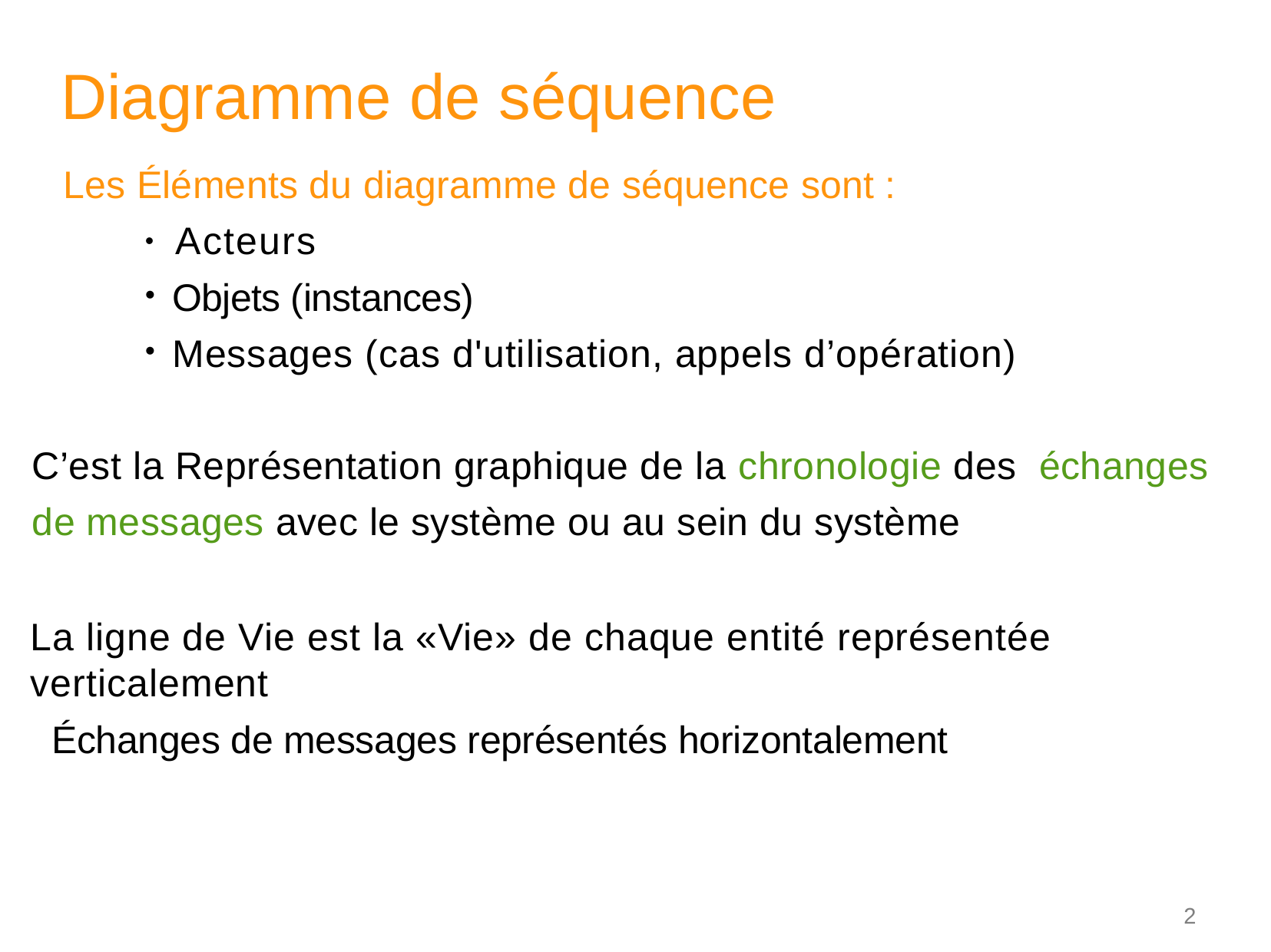

# Diagramme de séquence
Les Éléments du diagramme de séquence sont :
● Acteurs
Objets (instances)
Messages (cas d'utilisation, appels d’opération)
●
●
C’est la Représentation graphique de la chronologie des  échanges de messages avec le système ou au sein du système
La ligne de Vie est la «Vie» de chaque entité représentée verticalement
  Échanges de messages représentés horizontalement
2